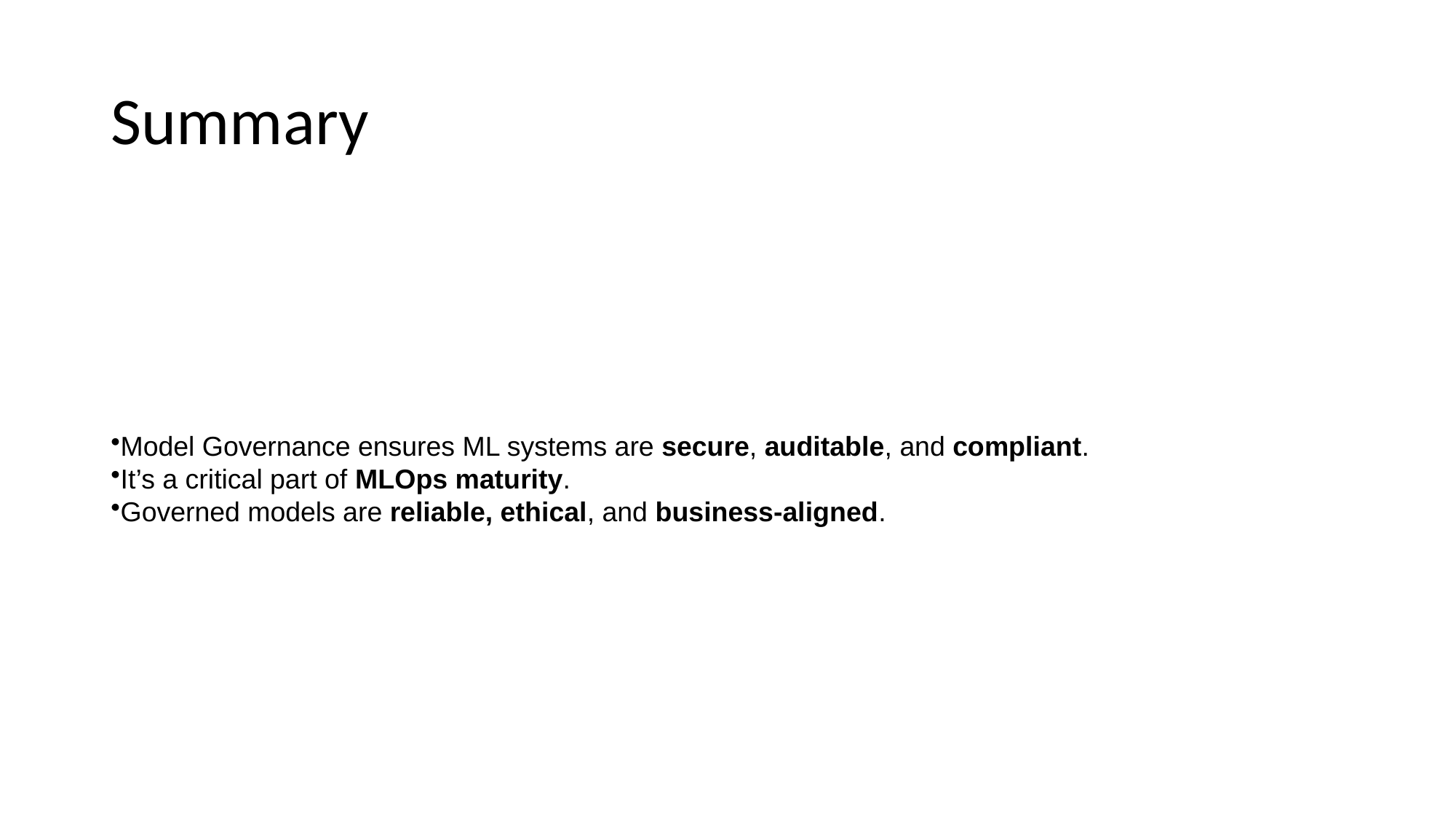

# Summary
Model Governance ensures ML systems are secure, auditable, and compliant.
It’s a critical part of MLOps maturity.
Governed models are reliable, ethical, and business-aligned.